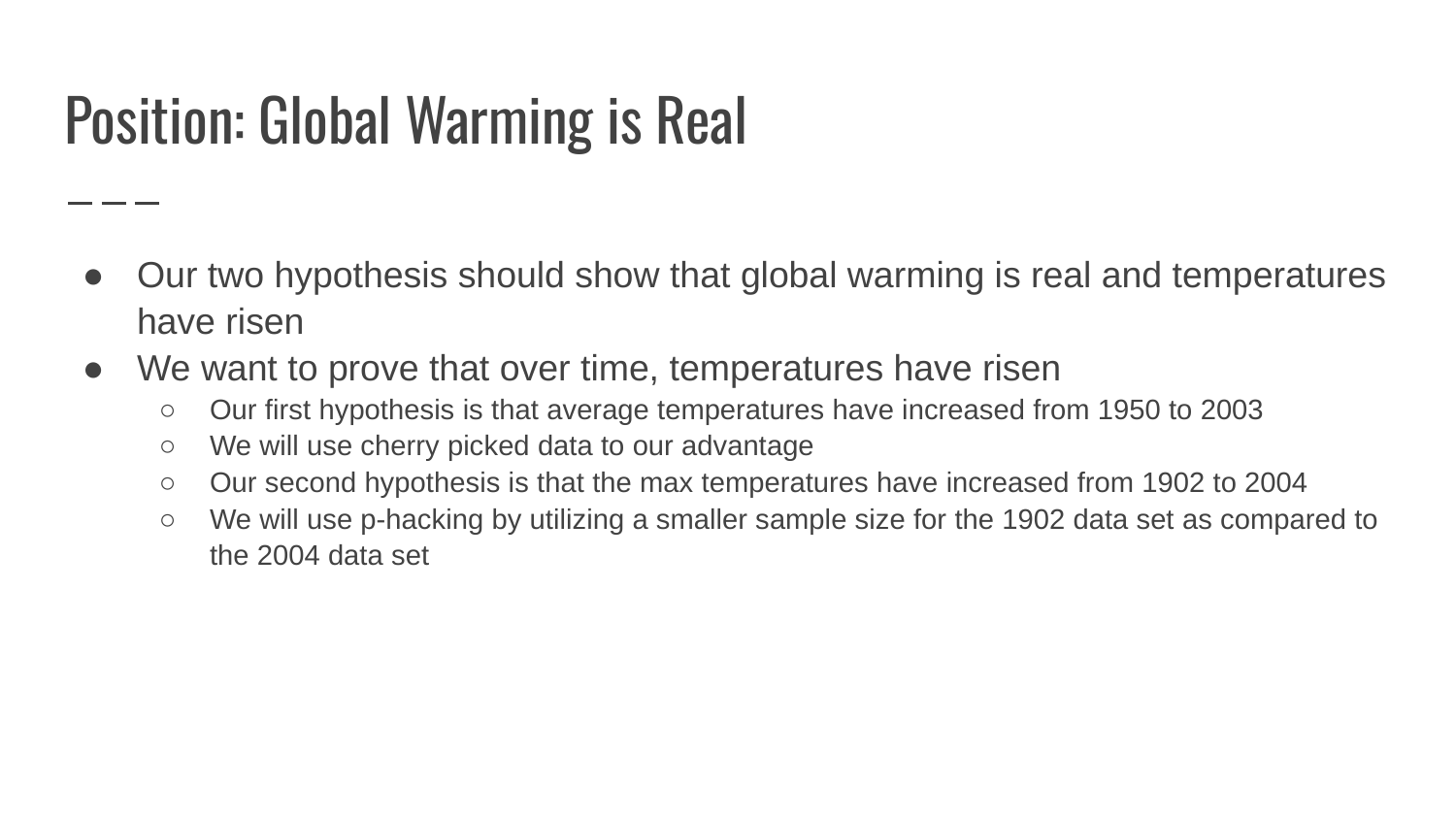

# Position: Global Warming is Real
Our two hypothesis should show that global warming is real and temperatures have risen
We want to prove that over time, temperatures have risen
Our first hypothesis is that average temperatures have increased from 1950 to 2003
We will use cherry picked data to our advantage
Our second hypothesis is that the max temperatures have increased from 1902 to 2004
We will use p-hacking by utilizing a smaller sample size for the 1902 data set as compared to the 2004 data set